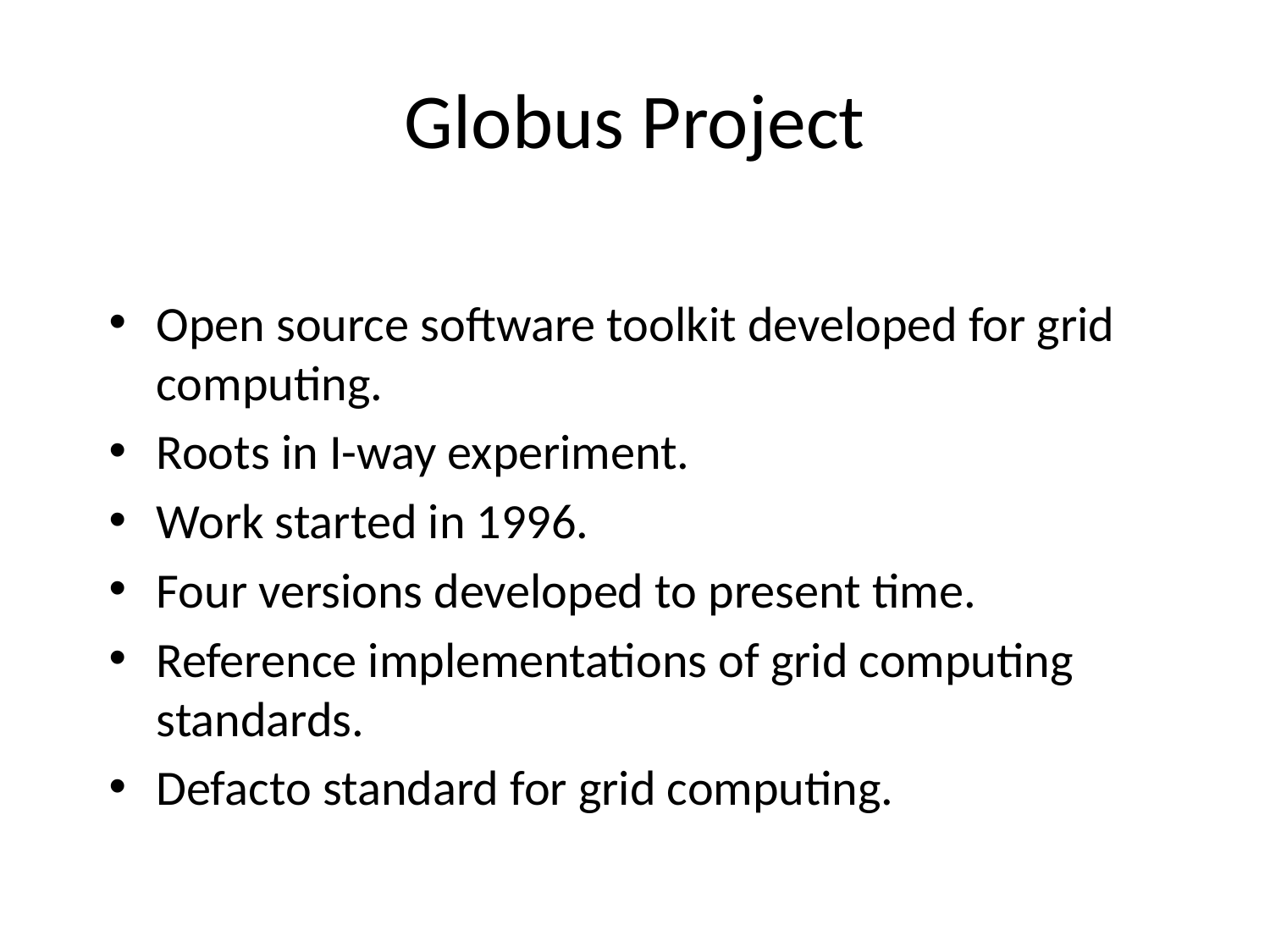

# Globus Project
Open source software toolkit developed for grid computing.
Roots in I-way experiment.
Work started in 1996.
Four versions developed to present time.
Reference implementations of grid computing standards.
Defacto standard for grid computing.